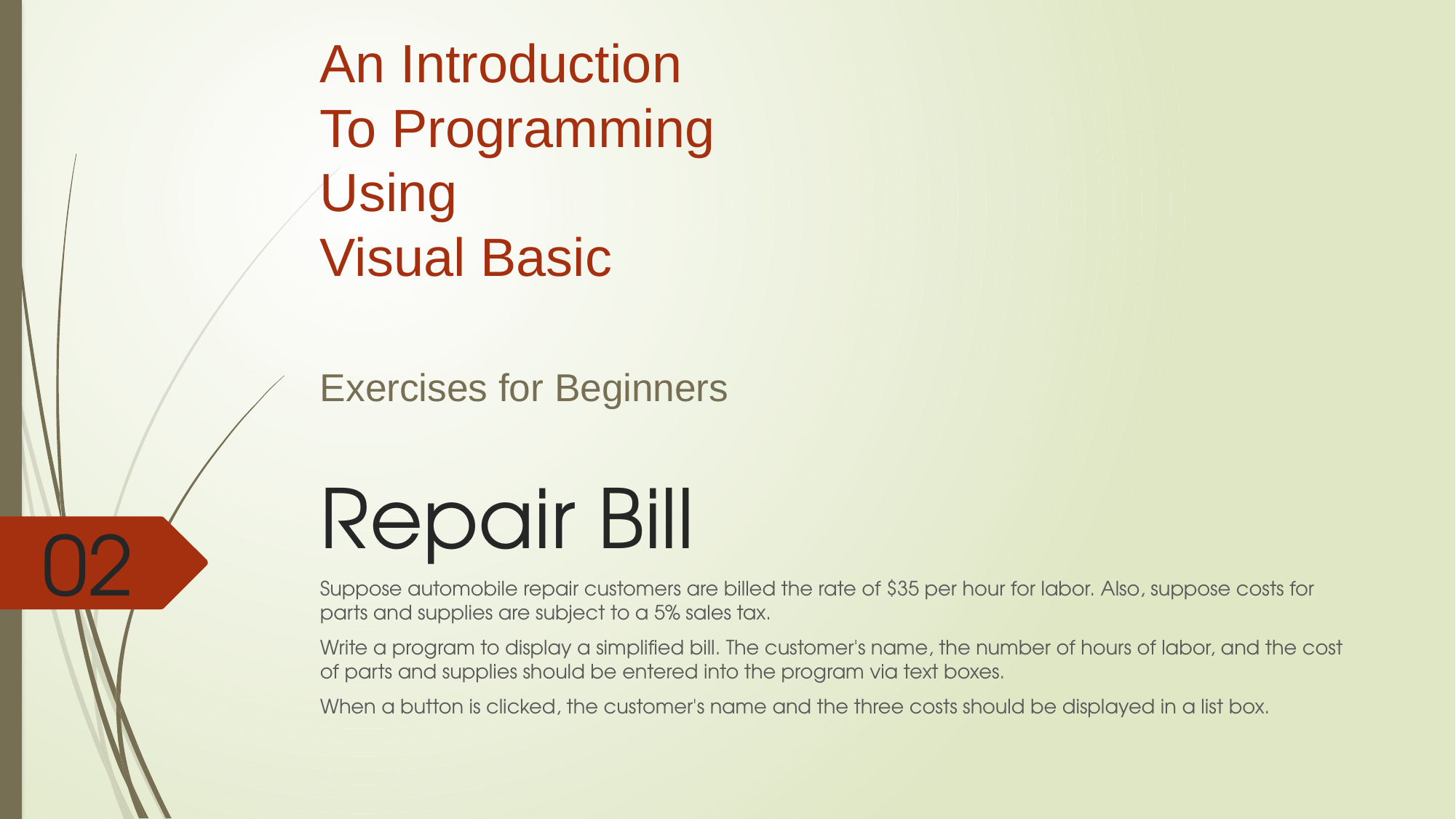

An Introduction
To Programming
Using
Visual Basic

Exercises for Beginners
# Repair Bill
02
Suppose automobile repair customers are billed the rate of $35 per hour for labor. Also, suppose costs for parts and supplies are subject to a 5% sales tax.
Write a program to display a simplified bill. The customer's name, the number of hours of labor, and the cost of parts and supplies should be entered into the program via text boxes.
When a button is clicked, the customer's name and the three costs should be displayed in a list box.